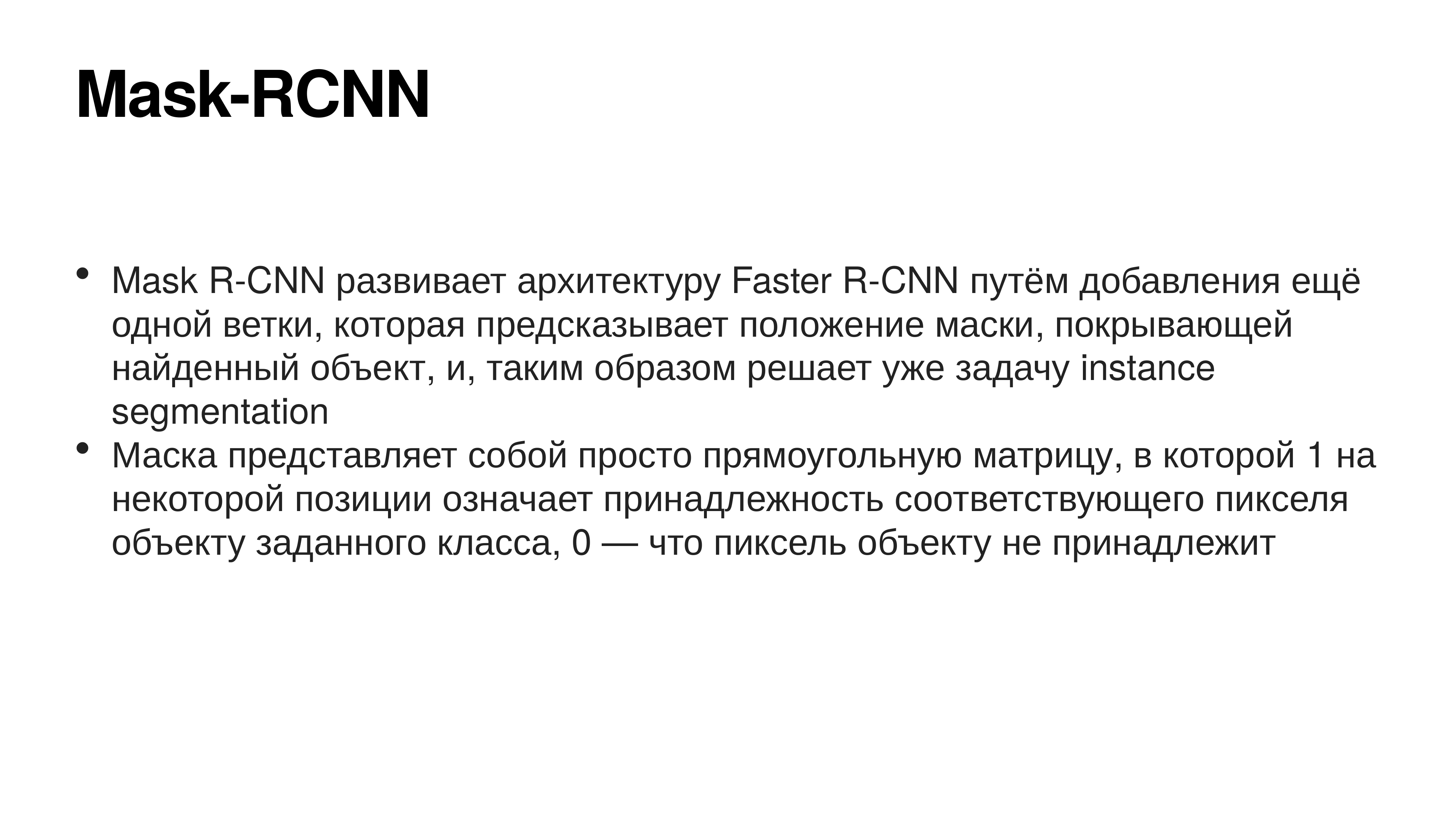

# Mask-RCNN
Mask R-CNN развивает архитектуру Faster R-CNN путём добавления ещё одной ветки, которая предсказывает положение маски, покрывающей найденный объект, и, таким образом решает уже задачу instance segmentation
Маска представляет собой просто прямоугольную матрицу, в которой 1 на некоторой позиции означает принадлежность соответствующего пикселя объекту заданного класса, 0 — что пиксель объекту не принадлежит